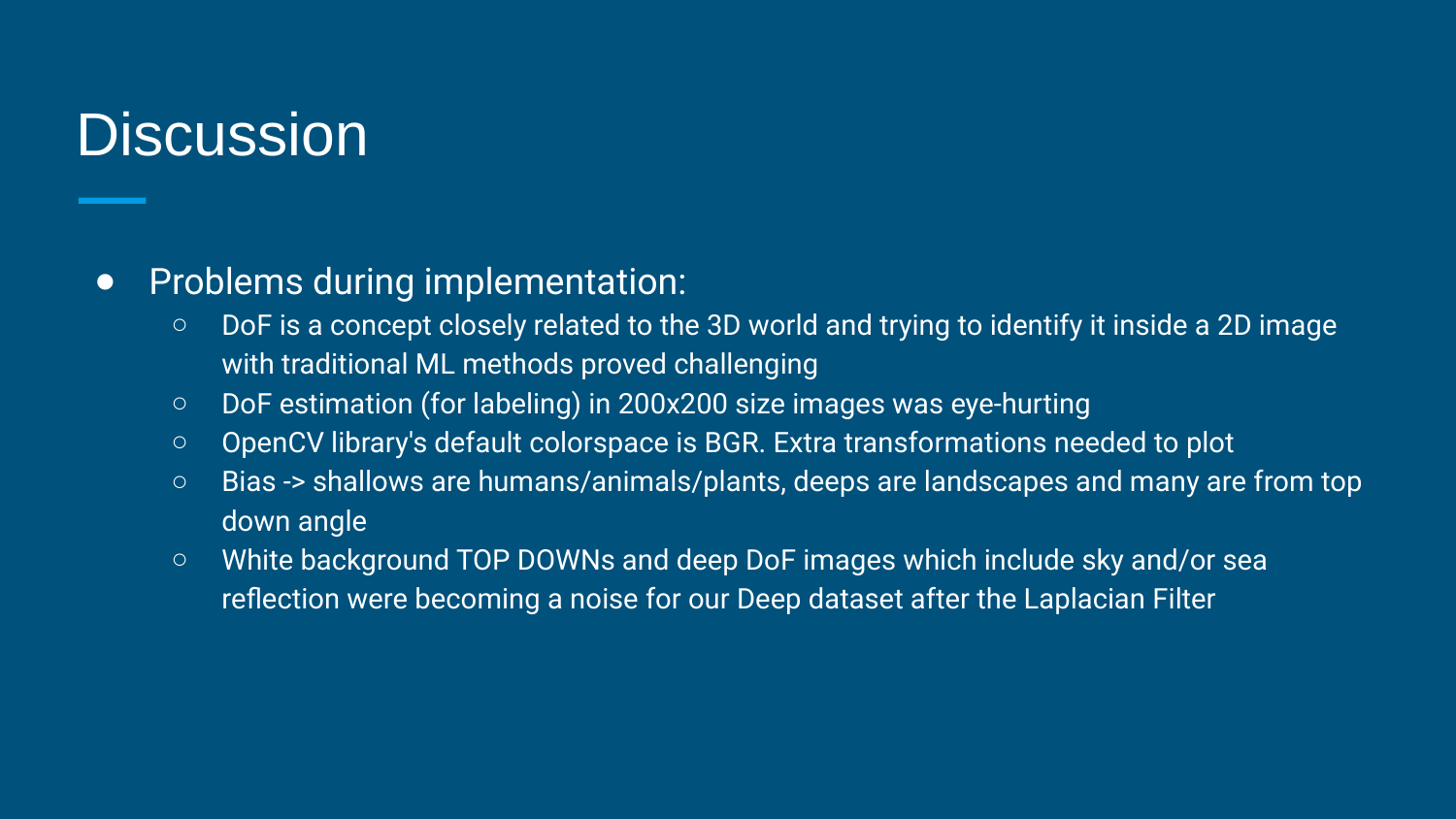

Discussion
Problems during implementation:
DoF is a concept closely related to the 3D world and trying to identify it inside a 2D image with traditional ML methods proved challenging
DoF estimation (for labeling) in 200x200 size images was eye-hurting
OpenCV library's default colorspace is BGR. Extra transformations needed to plot
Bias -> shallows are humans/animals/plants, deeps are landscapes and many are from top down angle
White background TOP DOWNs and deep DoF images which include sky and/or sea reflection were becoming a noise for our Deep dataset after the Laplacian Filter